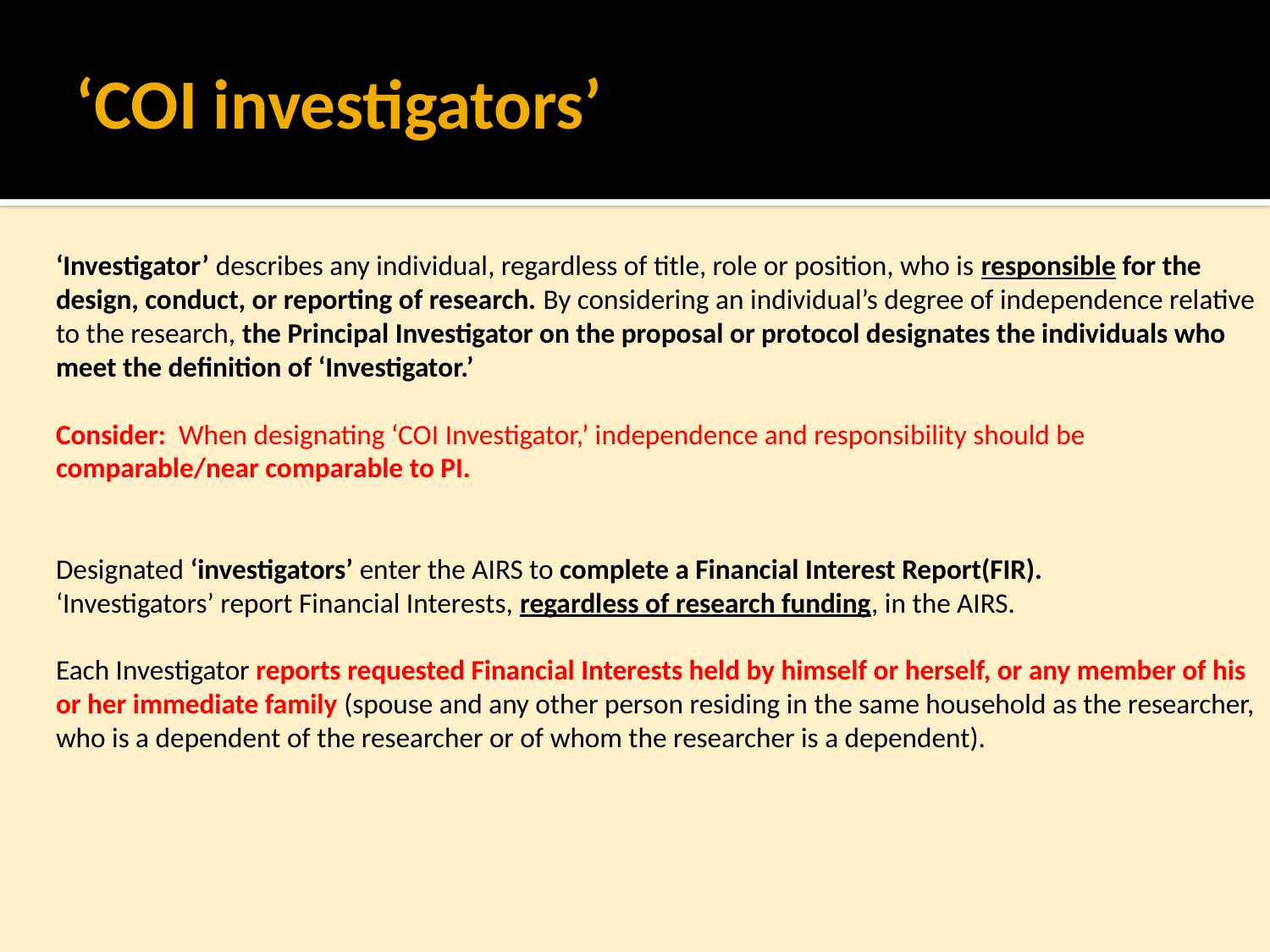

# ‘COI investigators’

‘Investigator’ describes any individual, regardless of title, role or position, who is responsible for the design, conduct, or reporting of research. By considering an individual’s degree of independence relative to the research, the Principal Investigator on the proposal or protocol designates the individuals who meet the definition of ‘Investigator.’

Consider:  When designating ‘COI Investigator,’ independence and responsibility should be comparable/near comparable to PI.

Designated ‘investigators’ enter the AIRS to complete a Financial Interest Report(FIR).
‘Investigators’ report Financial Interests, regardless of research funding, in the AIRS.

Each Investigator reports requested Financial Interests held by himself or herself, or any member of his or her immediate family (spouse and any other person residing in the same household as the researcher, who is a dependent of the researcher or of whom the researcher is a dependent).